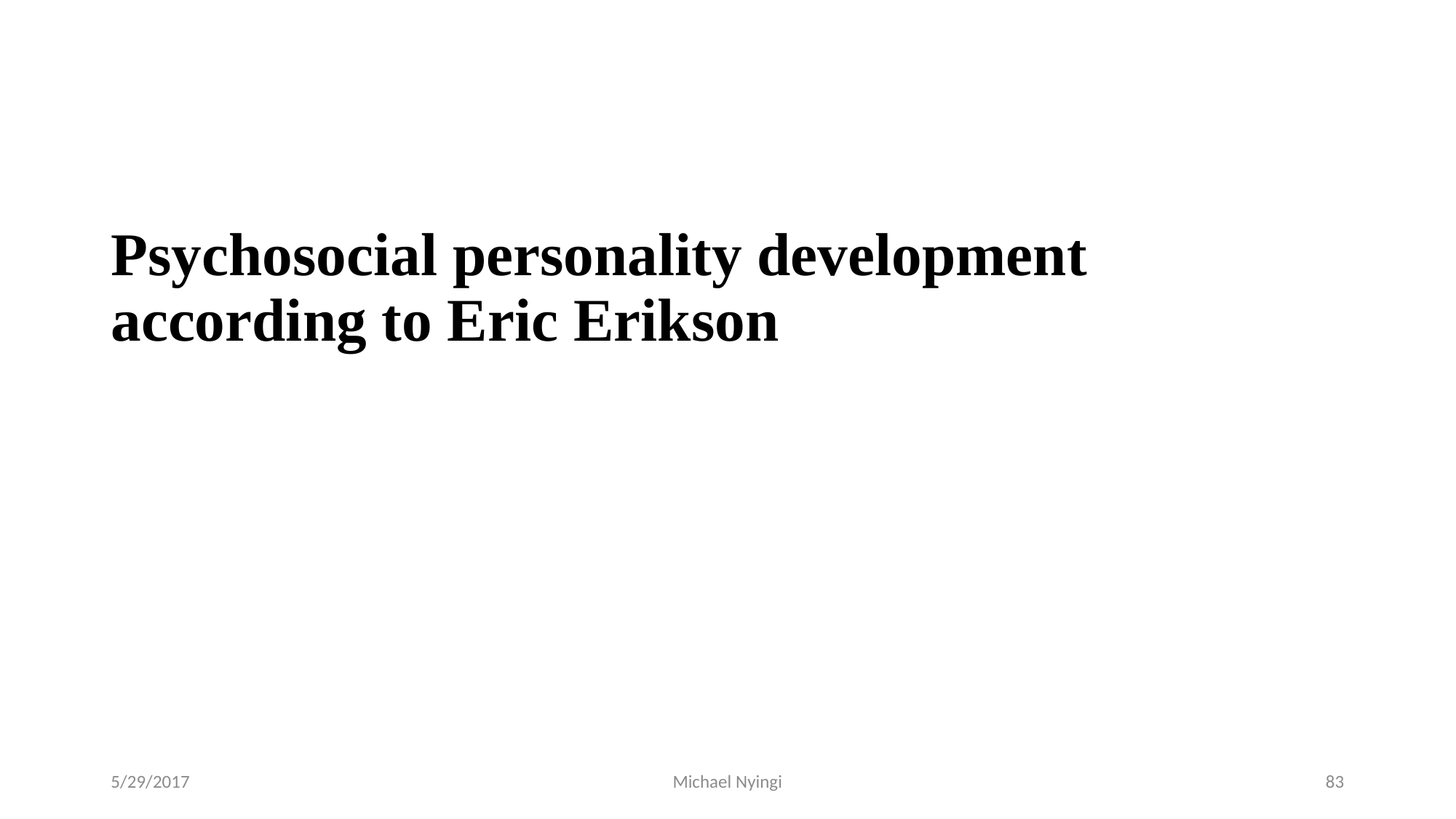

#
Psychosocial personality development according to Eric Erikson

5/29/2017
Michael Nyingi
83